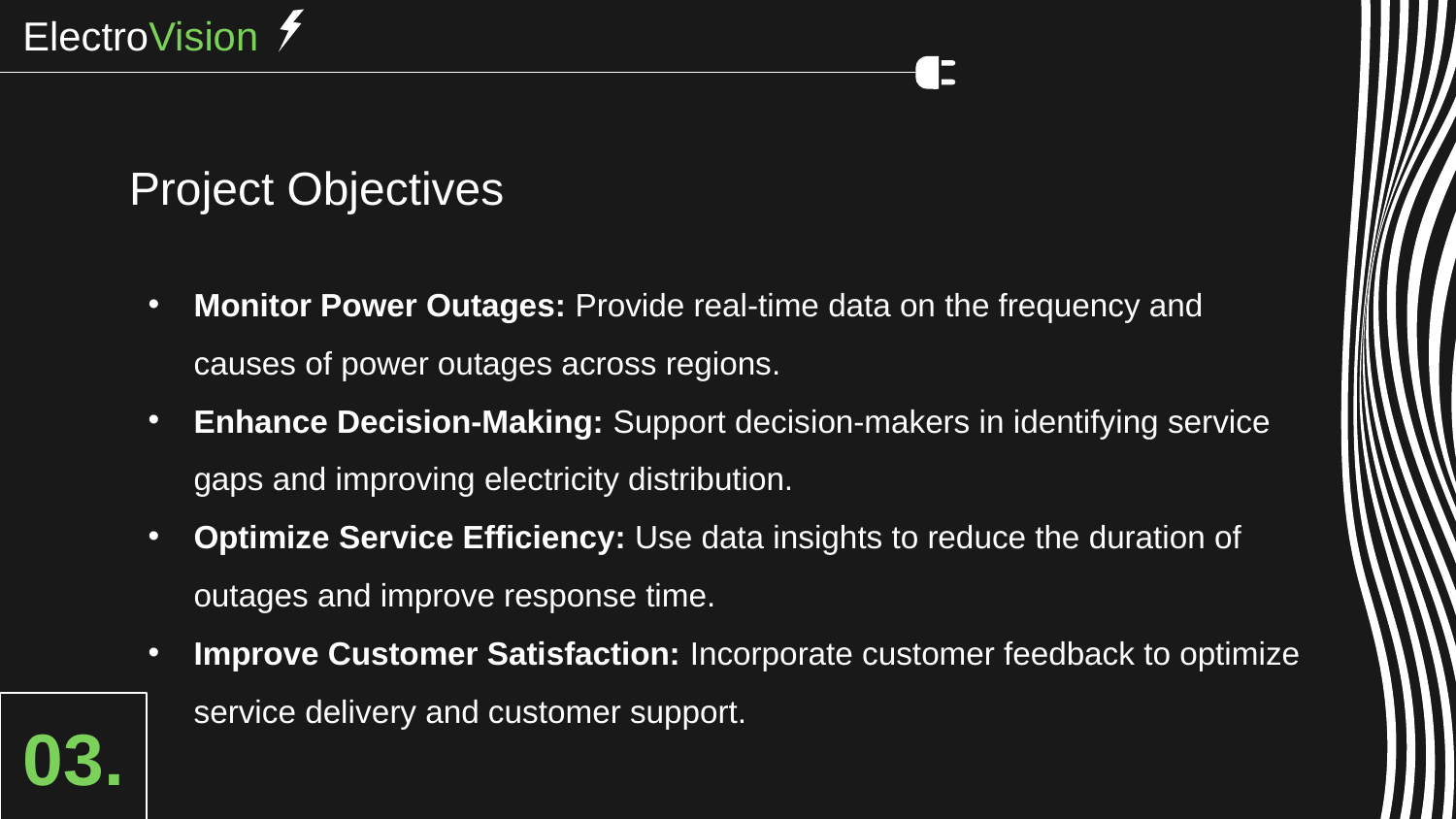

ElectroVision

# Project Objectives
Monitor Power Outages: Provide real-time data on the frequency and causes of power outages across regions.
Enhance Decision-Making: Support decision-makers in identifying service gaps and improving electricity distribution.
Optimize Service Efficiency: Use data insights to reduce the duration of outages and improve response time.
Improve Customer Satisfaction: Incorporate customer feedback to optimize service delivery and customer support.
03.